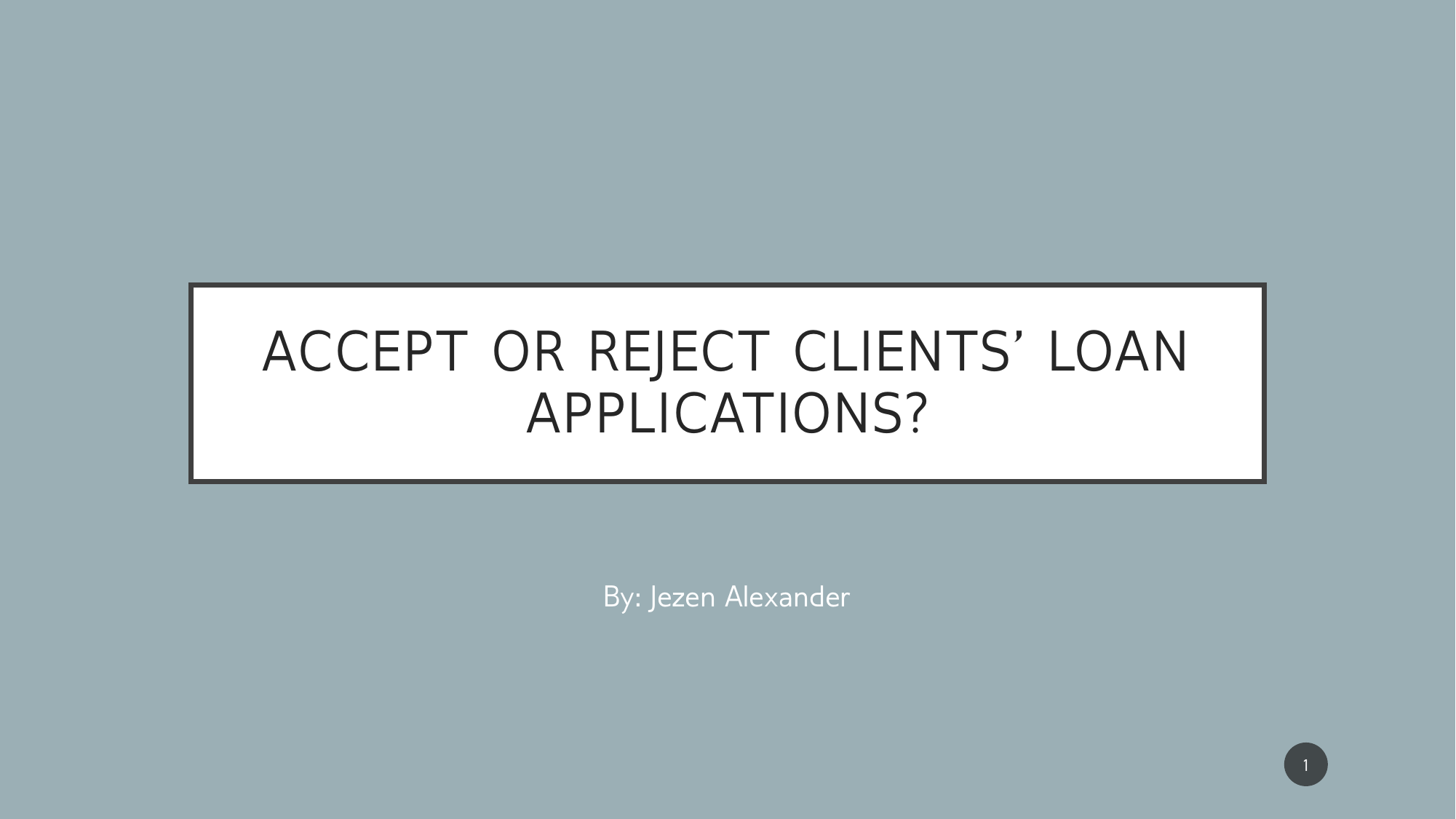

# Accept or reject clients’ loan applications?

By: Jezen Alexander
1